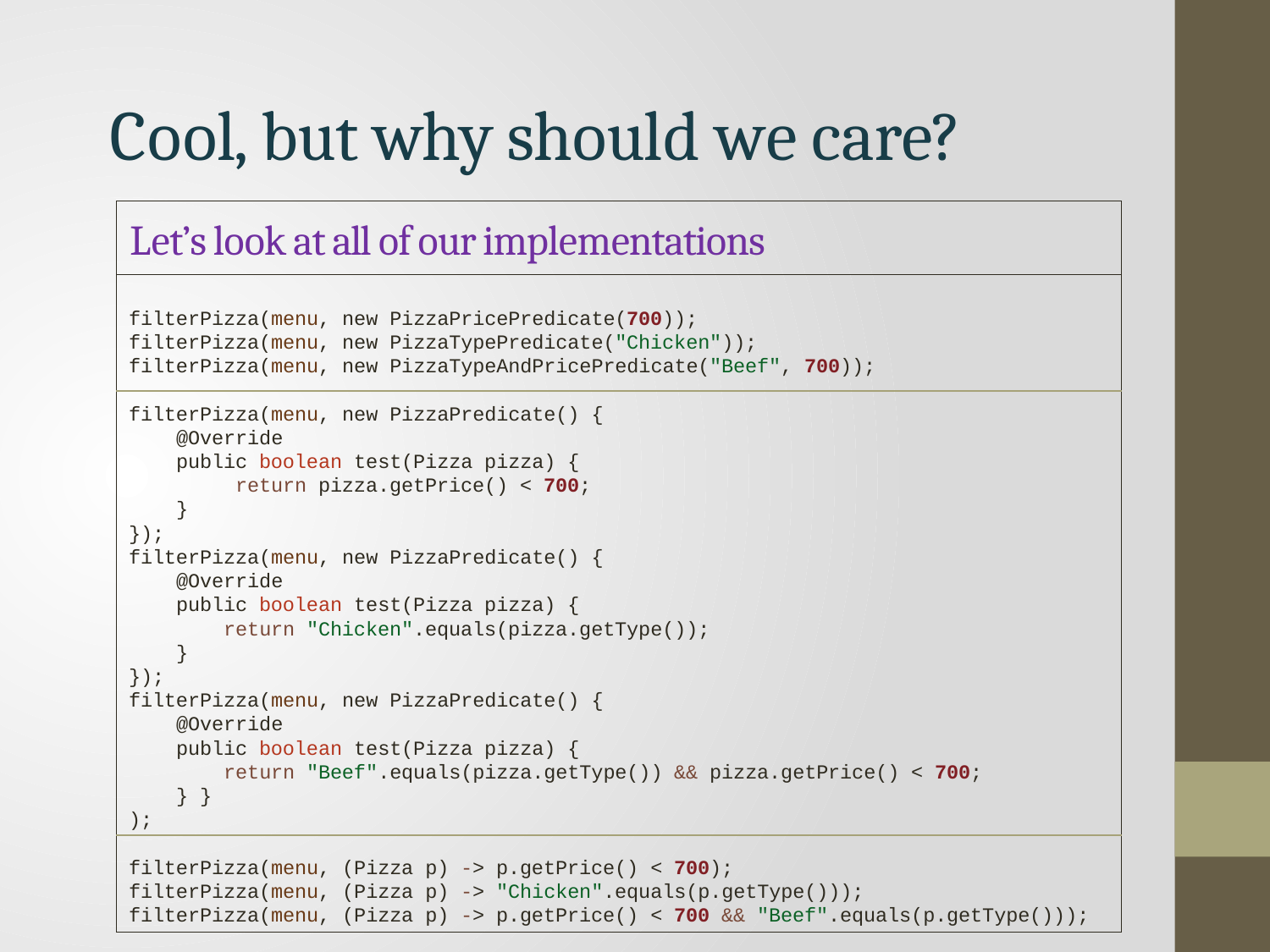

# Cool, but why should we care?
Let’s look at all of our implementations

filterPizza(menu, new PizzaPricePredicate(700));
filterPizza(menu, new PizzaTypePredicate("Chicken"));
filterPizza(menu, new PizzaTypeAndPricePredicate("Beef", 700));

filterPizza(menu, new PizzaPredicate() {
    @Override
    public boolean test(Pizza pizza) {
         return pizza.getPrice() < 700;
    }
});
filterPizza(menu, new PizzaPredicate() {
    @Override
    public boolean test(Pizza pizza) {
        return "Chicken".equals(pizza.getType());
    }
});
filterPizza(menu, new PizzaPredicate() {
    @Override
    public boolean test(Pizza pizza) {
        return "Beef".equals(pizza.getType()) && pizza.getPrice() < 700;
    } }
);

filterPizza(menu, (Pizza p) -> p.getPrice() < 700);
filterPizza(menu, (Pizza p) -> "Chicken".equals(p.getType()));
filterPizza(menu, (Pizza p) -> p.getPrice() < 700 && "Beef".equals(p.getType()));